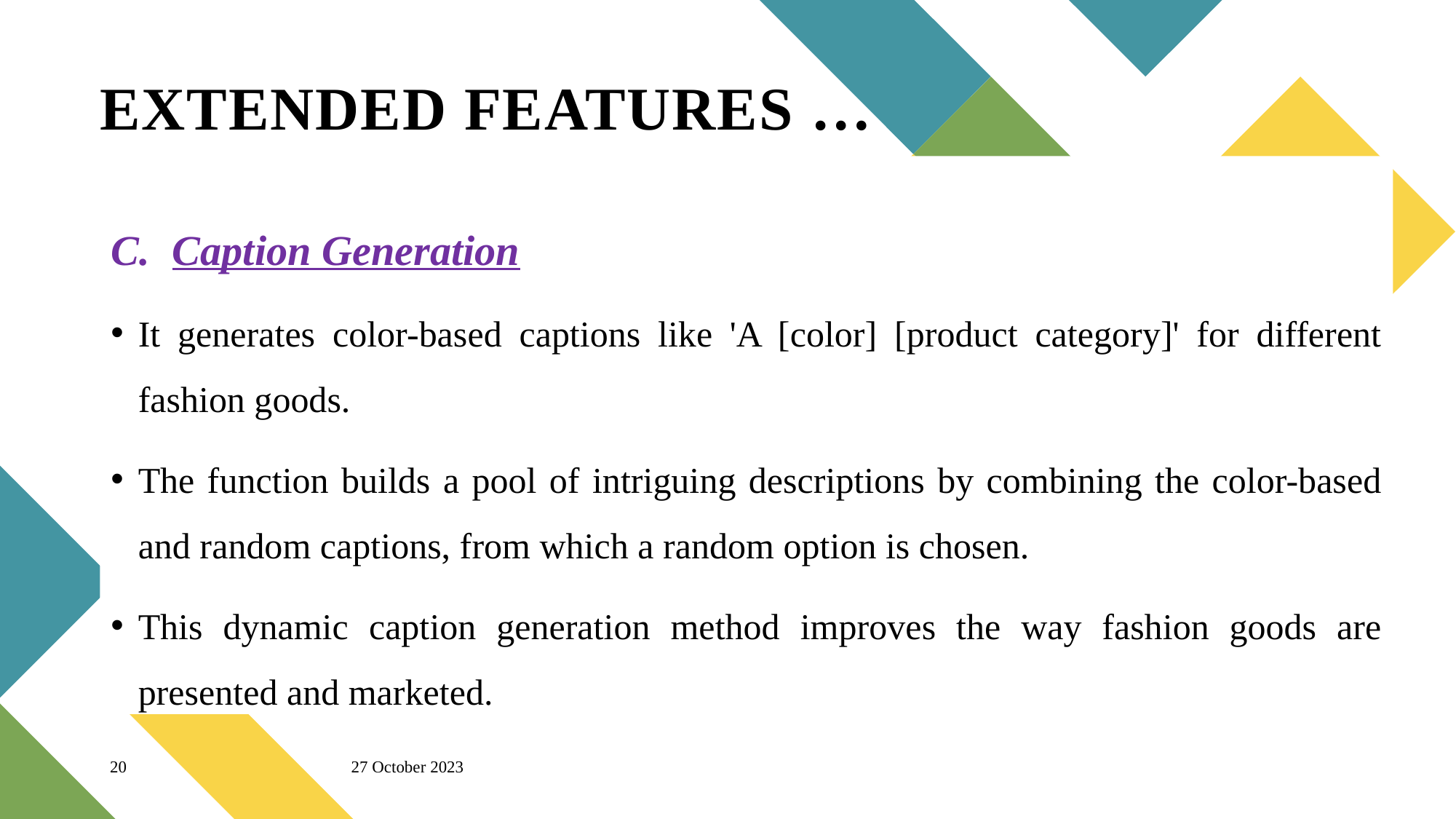

# EXTENDED FEATURES …
color Detection
color Detection
Caption Generation
It generates color-based captions like 'A [color] [product category]' for different fashion goods.
The function builds a pool of intriguing descriptions by combining the color-based and random captions, from which a random option is chosen.
This dynamic caption generation method improves the way fashion goods are presented and marketed.
20
27 October 2023